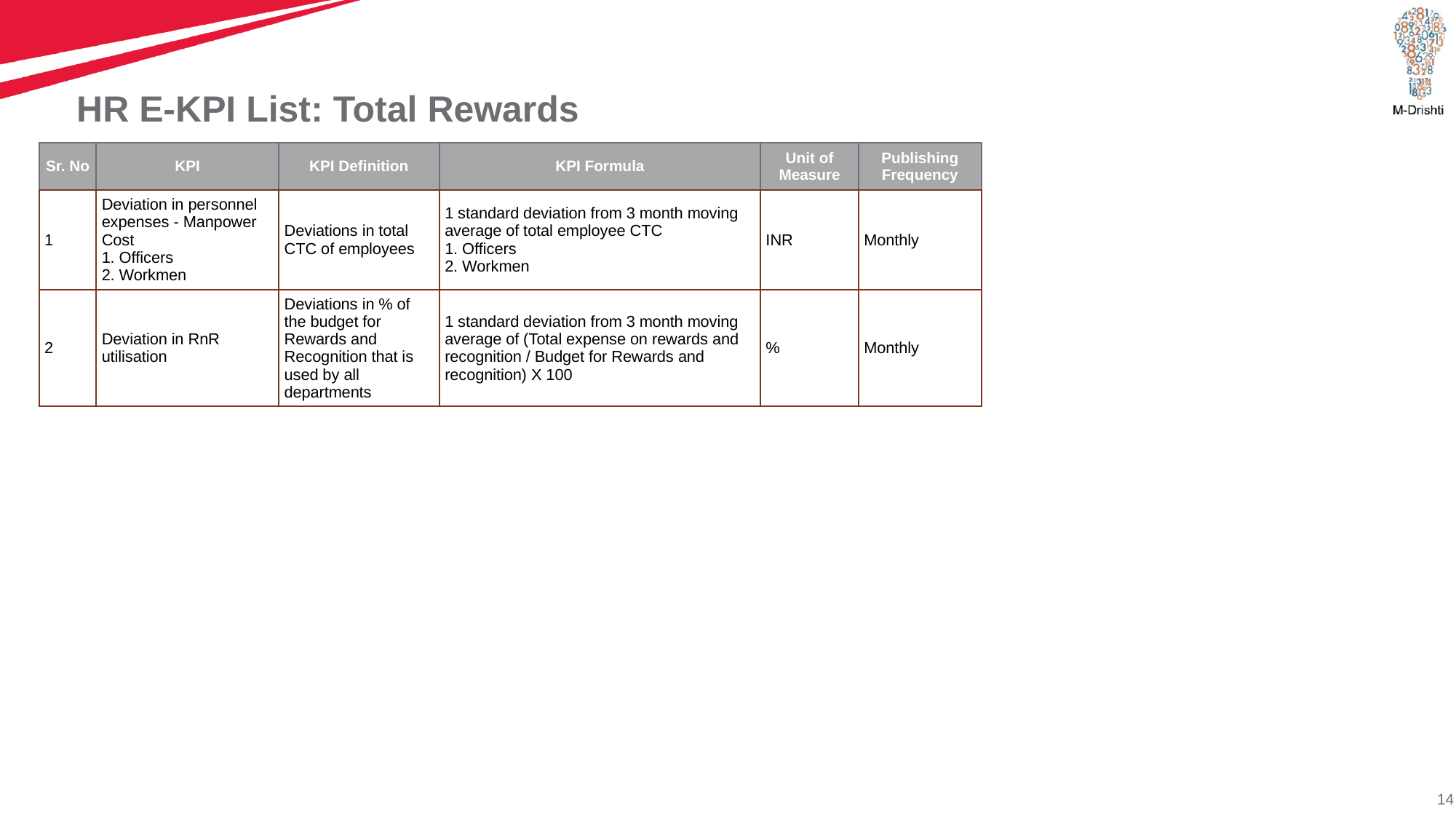

# HR E-KPI List: Total Rewards
| Sr. No | KPI | KPI Definition | KPI Formula | Unit of Measure | Publishing Frequency |
| --- | --- | --- | --- | --- | --- |
| 1 | Deviation in personnel expenses - Manpower Cost 1. Officers 2. Workmen | Deviations in total CTC of employees | 1 standard deviation from 3 month moving average of total employee CTC 1. Officers 2. Workmen | INR | Monthly |
| 2 | Deviation in RnR utilisation | Deviations in % of the budget for Rewards and Recognition that is used by all departments | 1 standard deviation from 3 month moving average of (Total expense on rewards and recognition / Budget for Rewards and recognition) X 100 | % | Monthly |